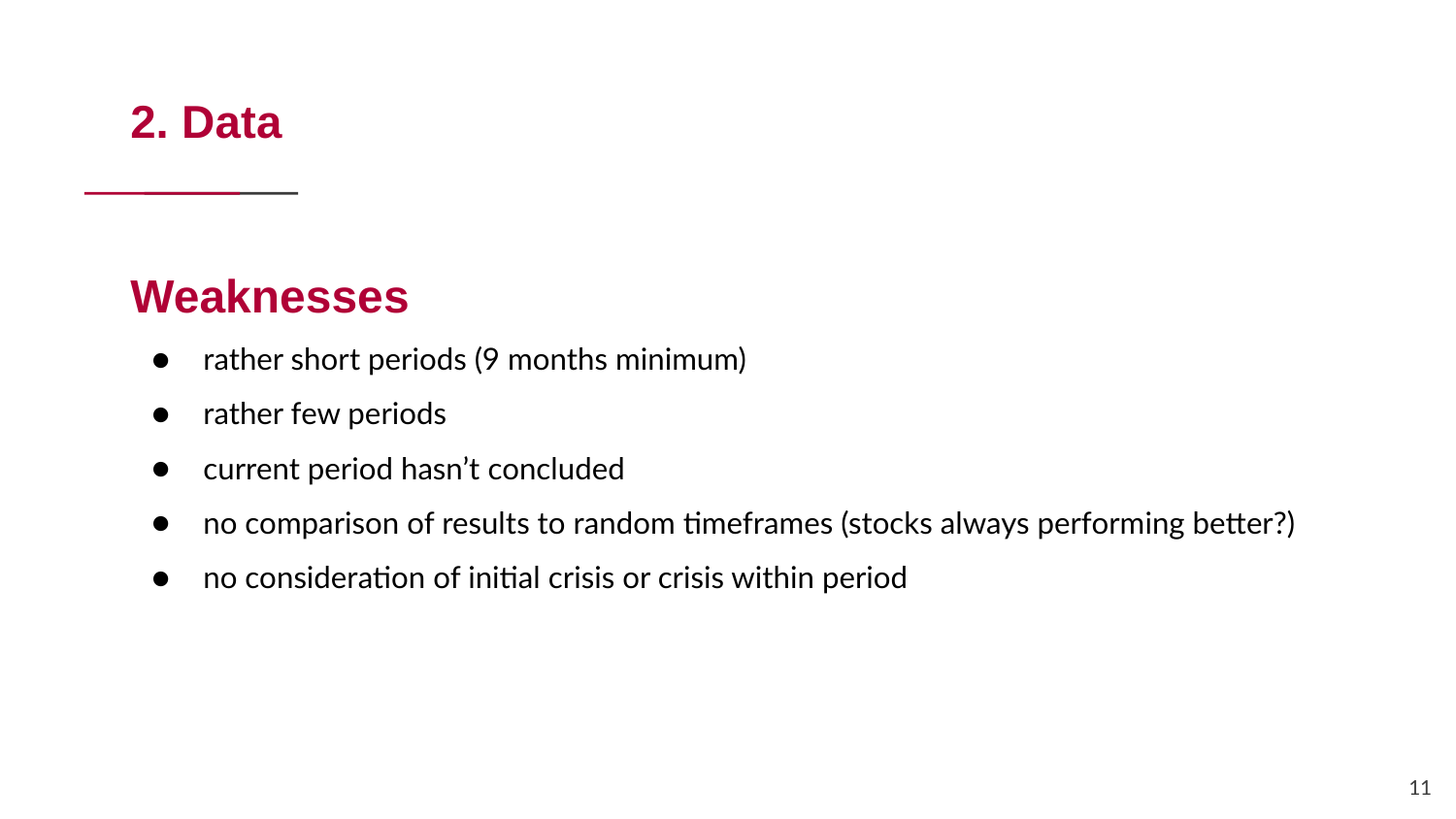

# 2. Data

Weaknesses
rather short periods (9 months minimum)
rather few periods
current period hasn’t concluded
no comparison of results to random timeframes (stocks always performing better?)
no consideration of initial crisis or crisis within period
11